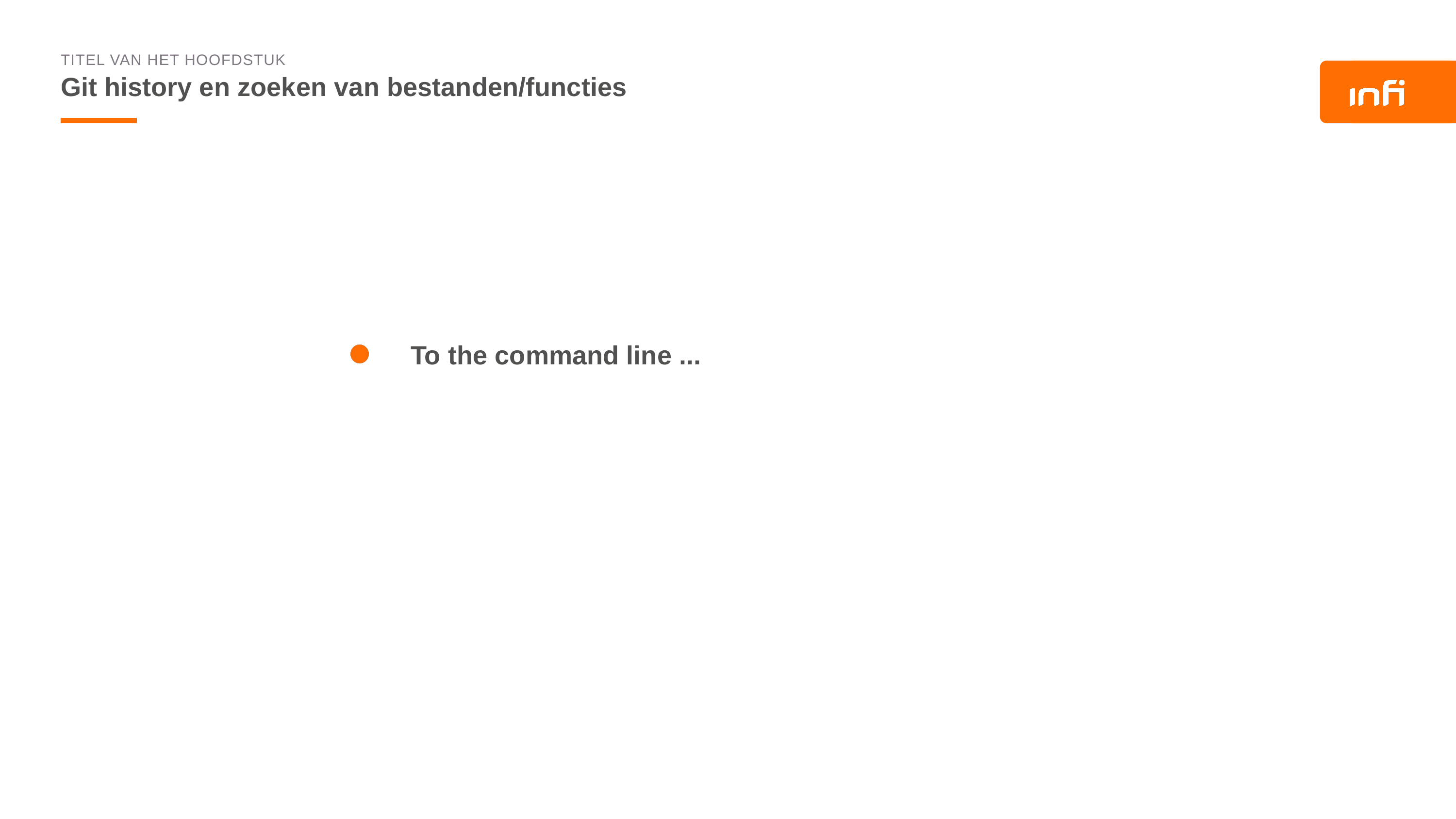

TITEL VAN HET HOOFDSTUK
Git history en zoeken van bestanden/functies

To the command line ...